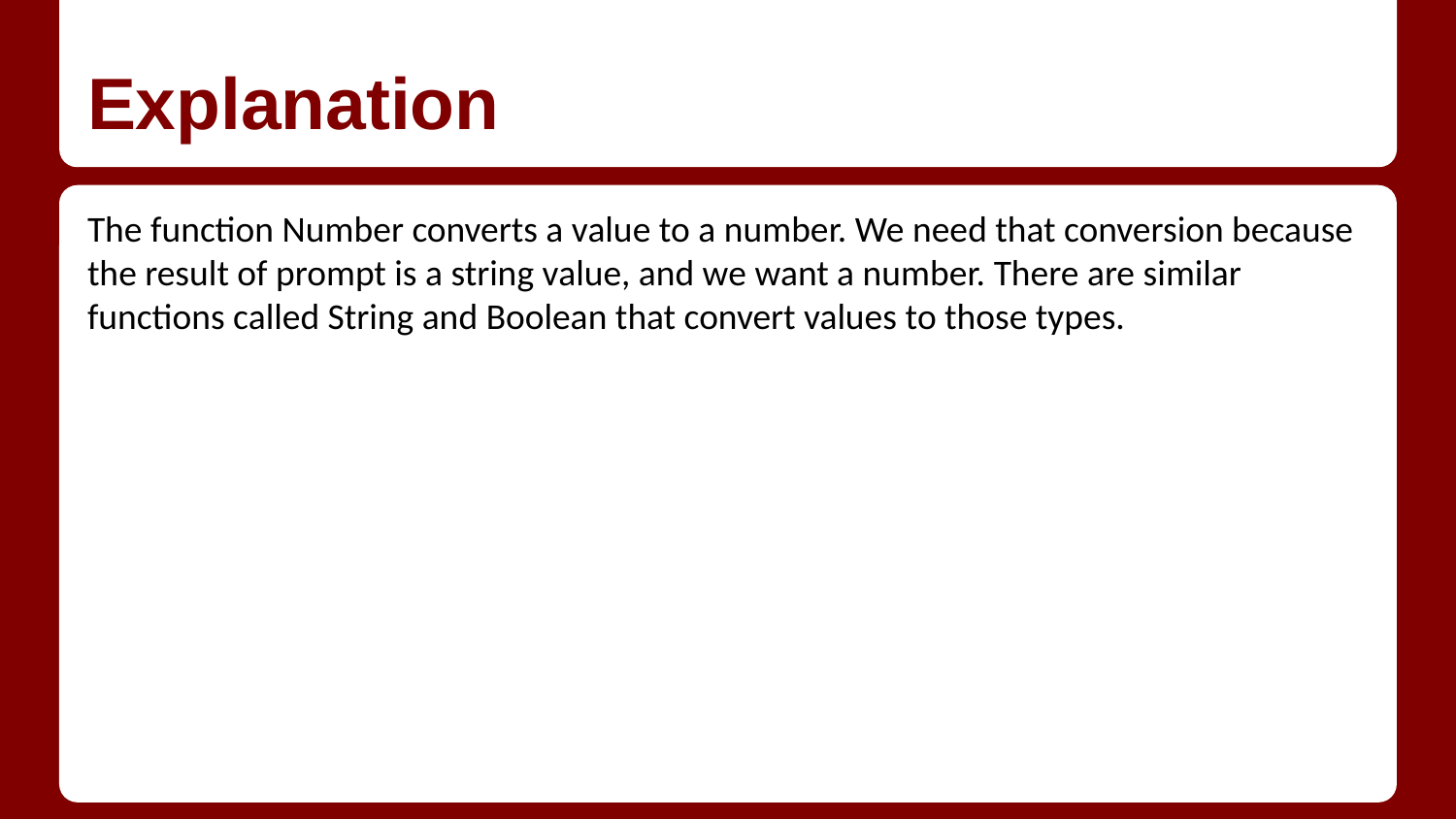

# Explanation
The function Number converts a value to a number. We need that conversion because the result of prompt is a string value, and we want a number. There are similar functions called String and Boolean that convert values to those types.